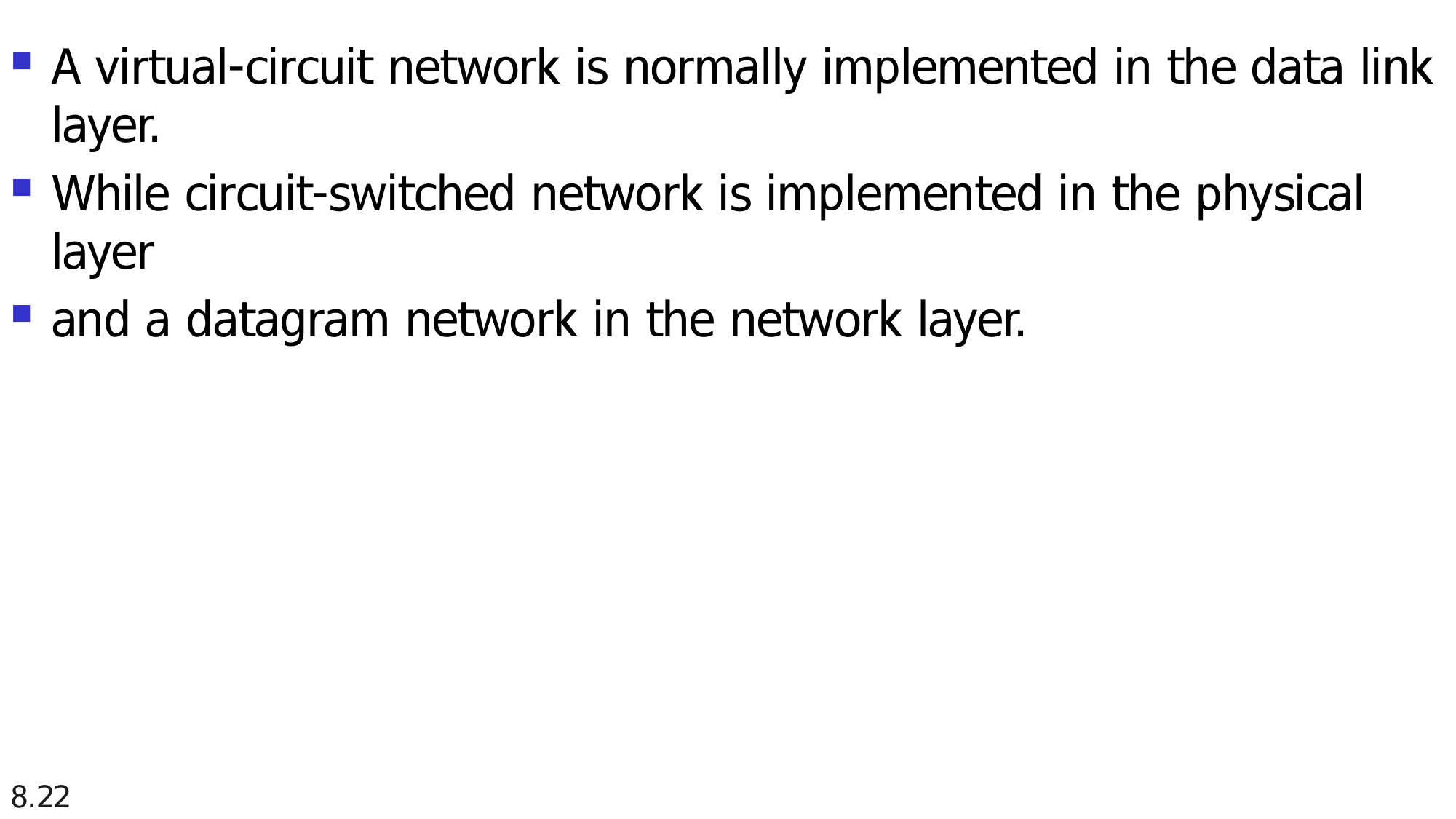

A virtual-circuit network is normally implemented in the data link layer.
While circuit-switched network is implemented in the physical layer
and a datagram network in the network layer.

8.22